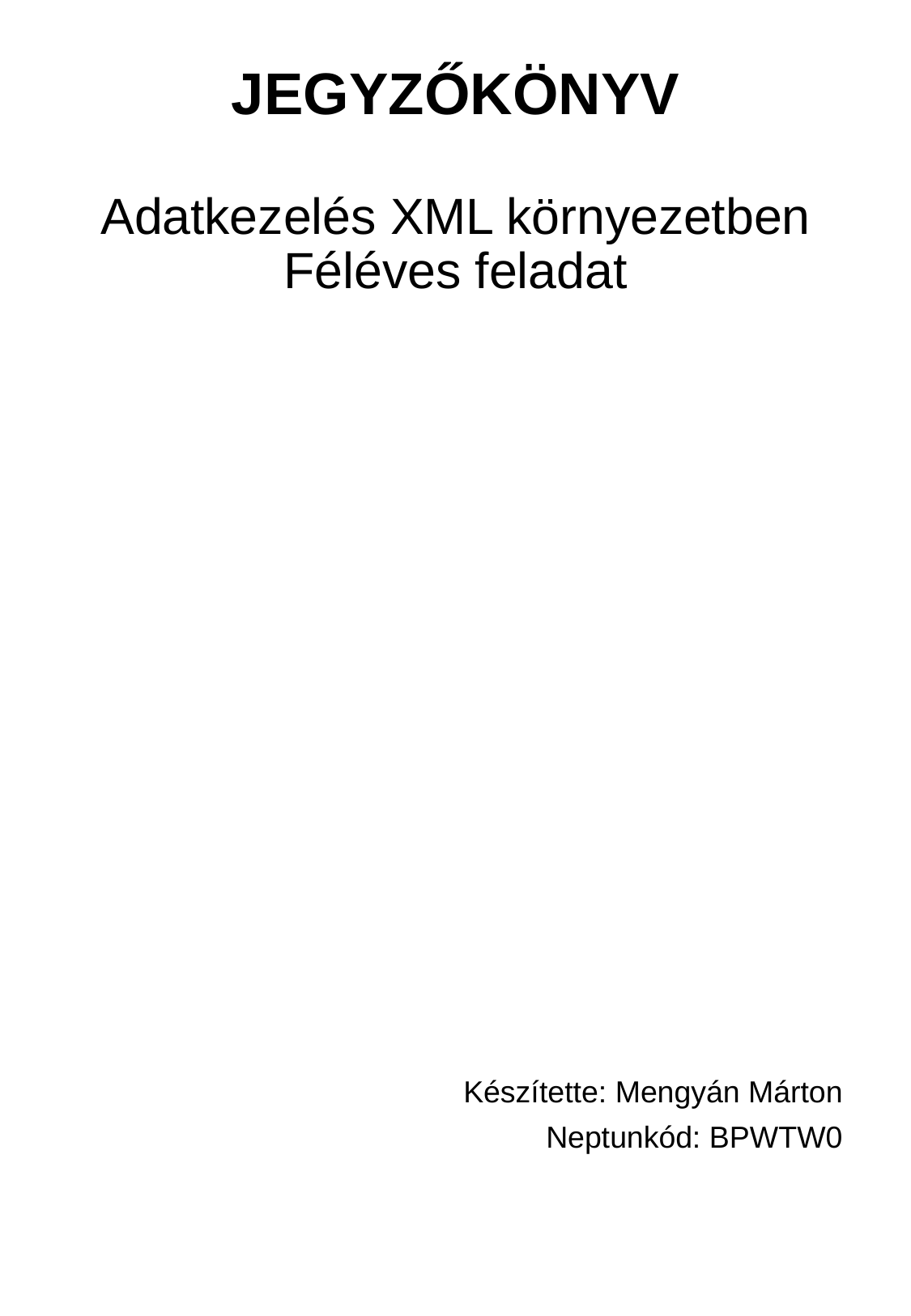

# JEGYZŐKÖNYV Adatkezelés XML környezetben Féléves feladat
Készítette: Mengyán Márton
Neptunkód: BPWTW0